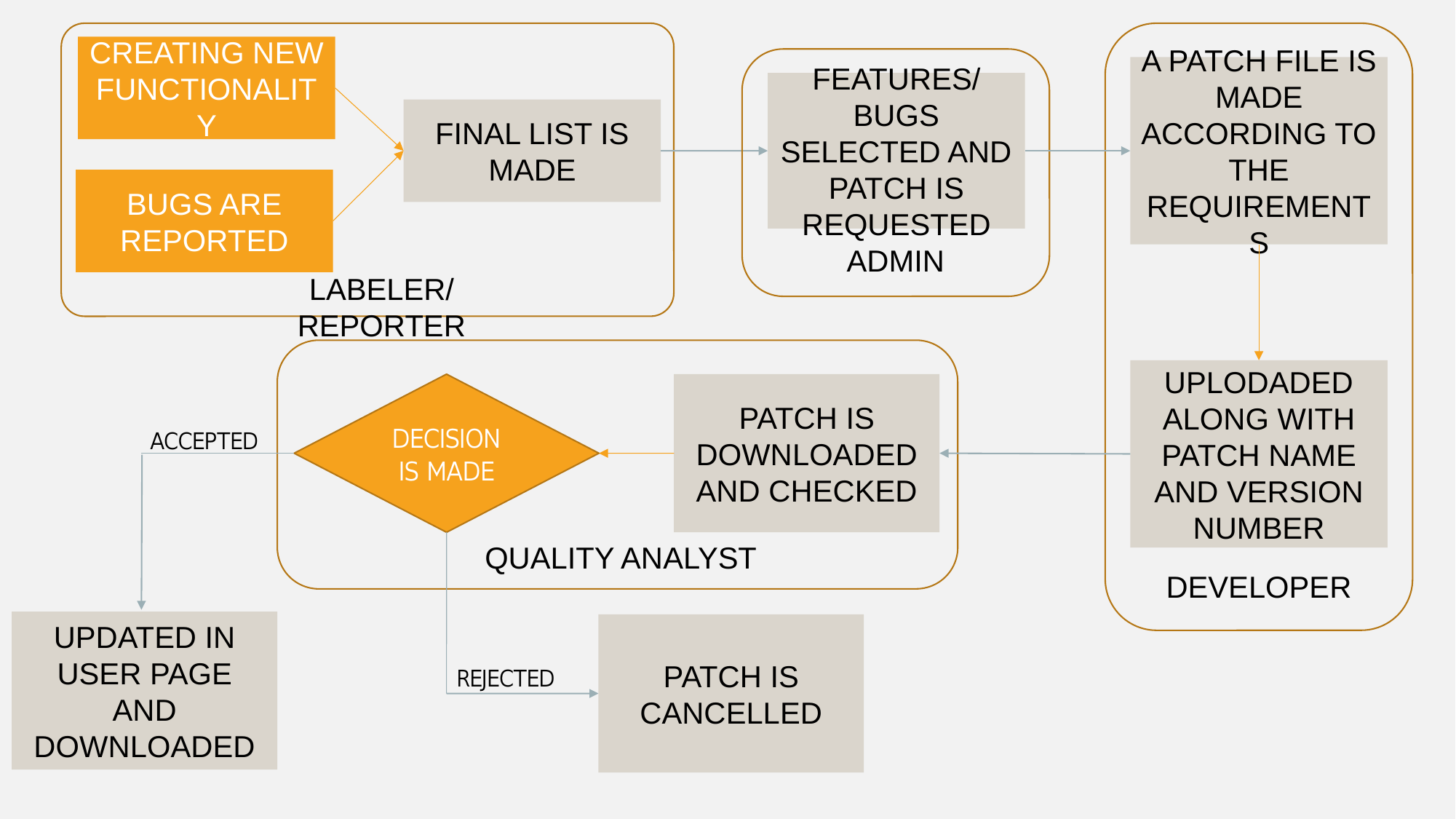

LABELER/REPORTER

A PATCH FILE IS MADE ACCORDING TO THE REQUIREMENTS
UPLODADED ALONG WITH PATCH NAME AND VERSION NUMBER
DEVELOPER
CREATING NEW FUNCTIONALITY

FEATURES/BUGS SELECTED AND PATCH IS REQUESTED
ADMIN
FINAL LIST IS MADE
BUGS ARE REPORTED

PATCH IS DOWNLOADED AND CHECKED
QUALITY ANALYST
DECISION IS MADE
ACCEPTED
UPDATED IN USER PAGE AND DOWNLOADED
PATCH IS CANCELLED
REJECTED